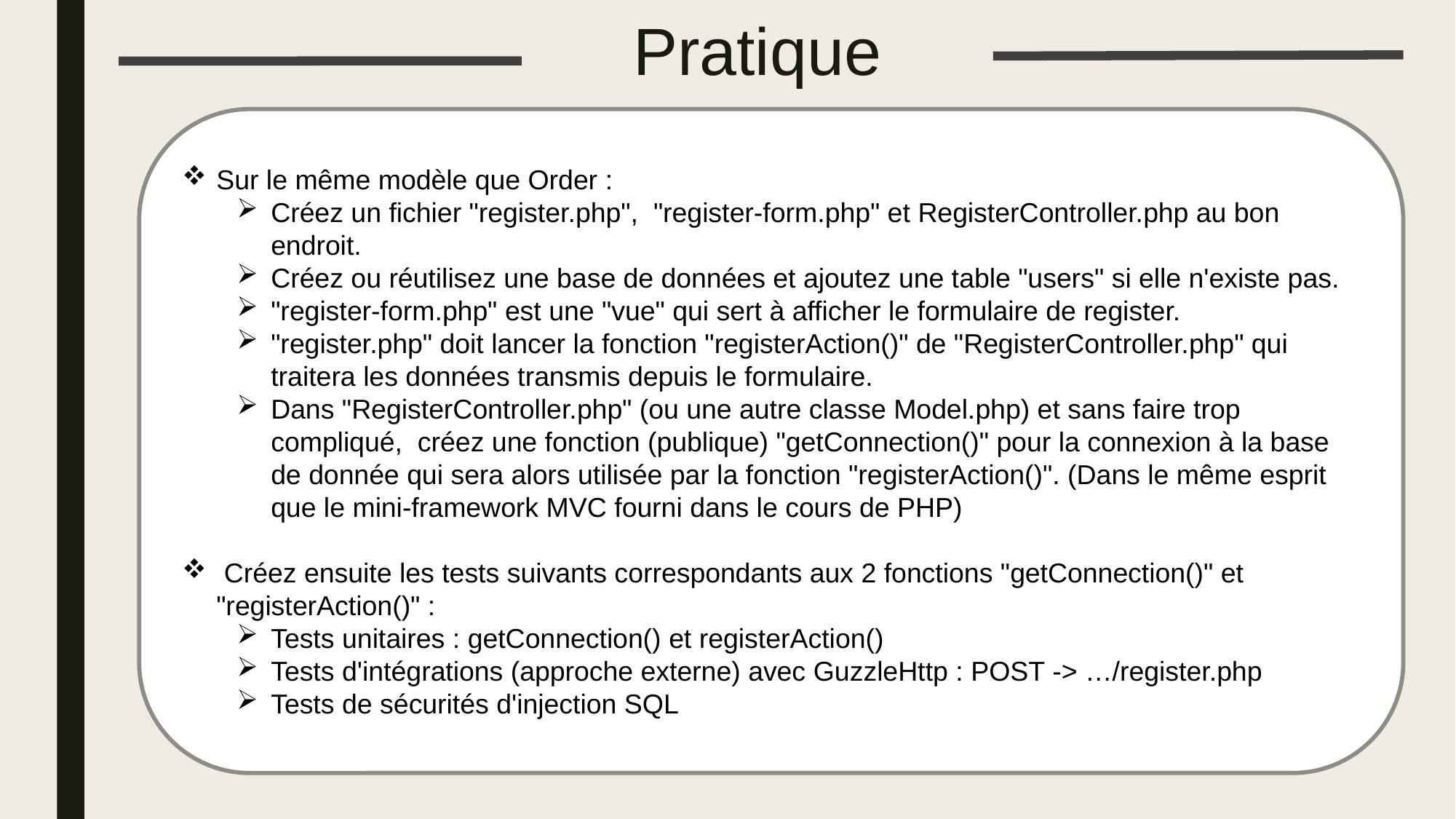

# Pratique
Sur le même modèle que Order :
Créez un fichier "register.php",  "register-form.php" et RegisterController.php au bon endroit.
Créez ou réutilisez une base de données et ajoutez une table "users" si elle n'existe pas.
"register-form.php" est une "vue" qui sert à afficher le formulaire de register.
"register.php" doit lancer la fonction "registerAction()" de "RegisterController.php" qui traitera les données transmis depuis le formulaire.
Dans "RegisterController.php" (ou une autre classe Model.php) et sans faire trop compliqué,  créez une fonction (publique) "getConnection()" pour la connexion à la base de donnée qui sera alors utilisée par la fonction "registerAction()". (Dans le même esprit que le mini-framework MVC fourni dans le cours de PHP)

 Créez ensuite les tests suivants correspondants aux 2 fonctions "getConnection()" et "registerAction()" :
Tests unitaires : getConnection() et registerAction()
Tests d'intégrations (approche externe) avec GuzzleHttp : POST -> …/register.php
Tests de sécurités d'injection SQL